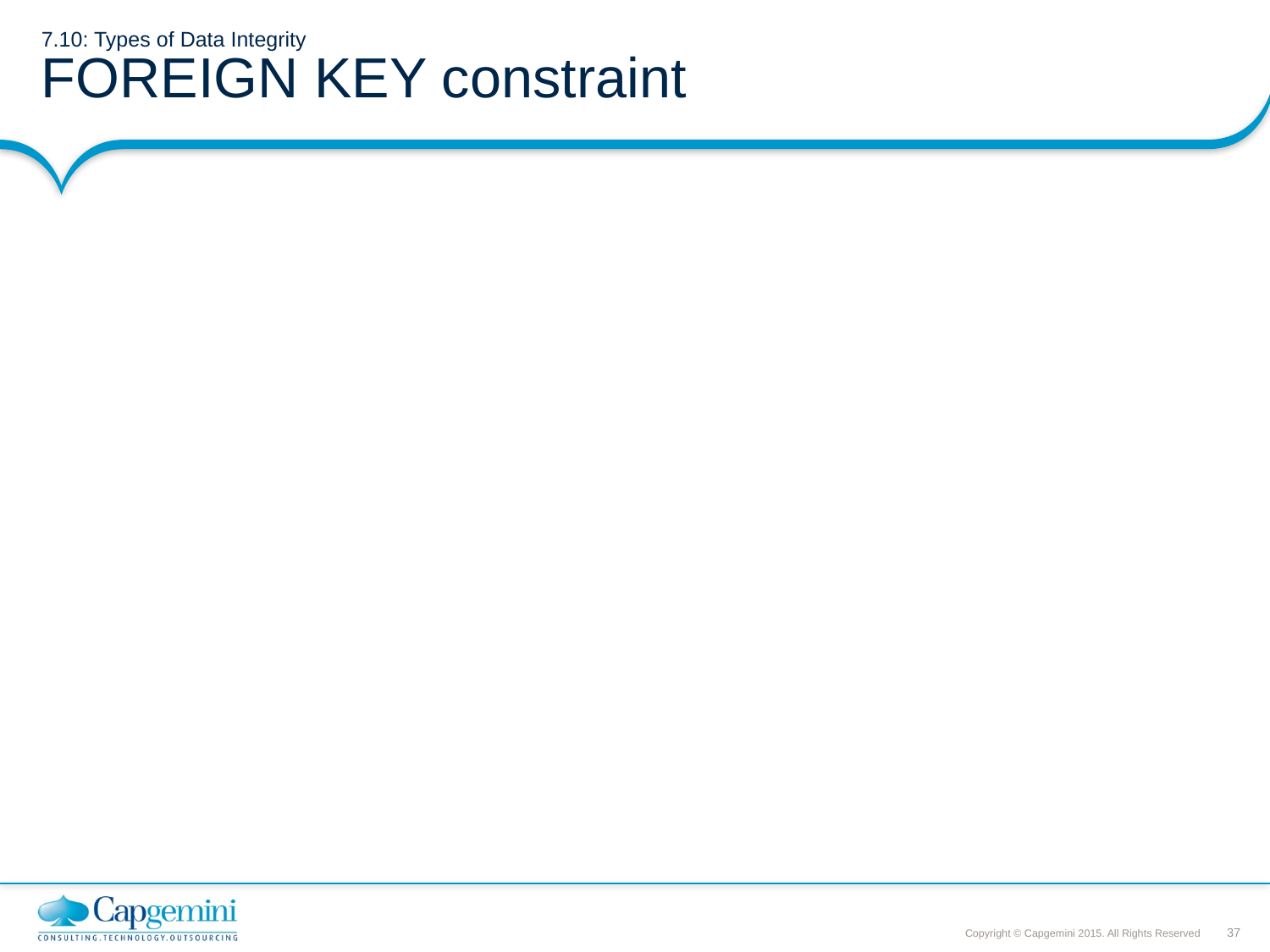

# 7.10: Types of Data Integrity FOREIGN KEY constraint